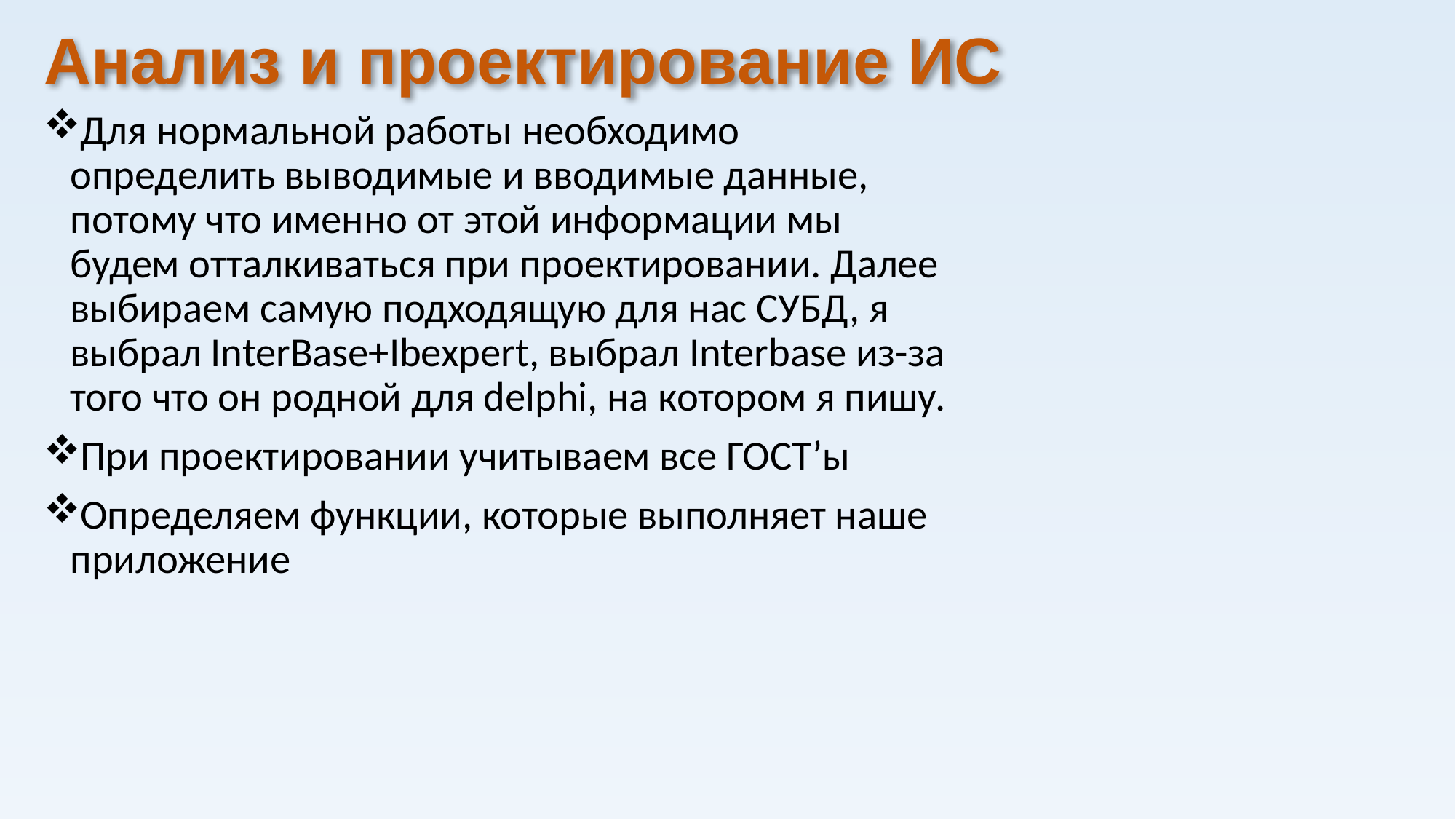

Анализ и проектирование ИС
Для нормальной работы необходимо определить выводимые и вводимые данные, потому что именно от этой информации мы будем отталкиваться при проектировании. Далее выбираем самую подходящую для нас СУБД, я выбрал InterBase+Ibexpert, выбрал Interbase из-за того что он родной для delphi, на котором я пишу.
При проектировании учитываем все ГОСТ’ы
Определяем функции, которые выполняет наше приложение